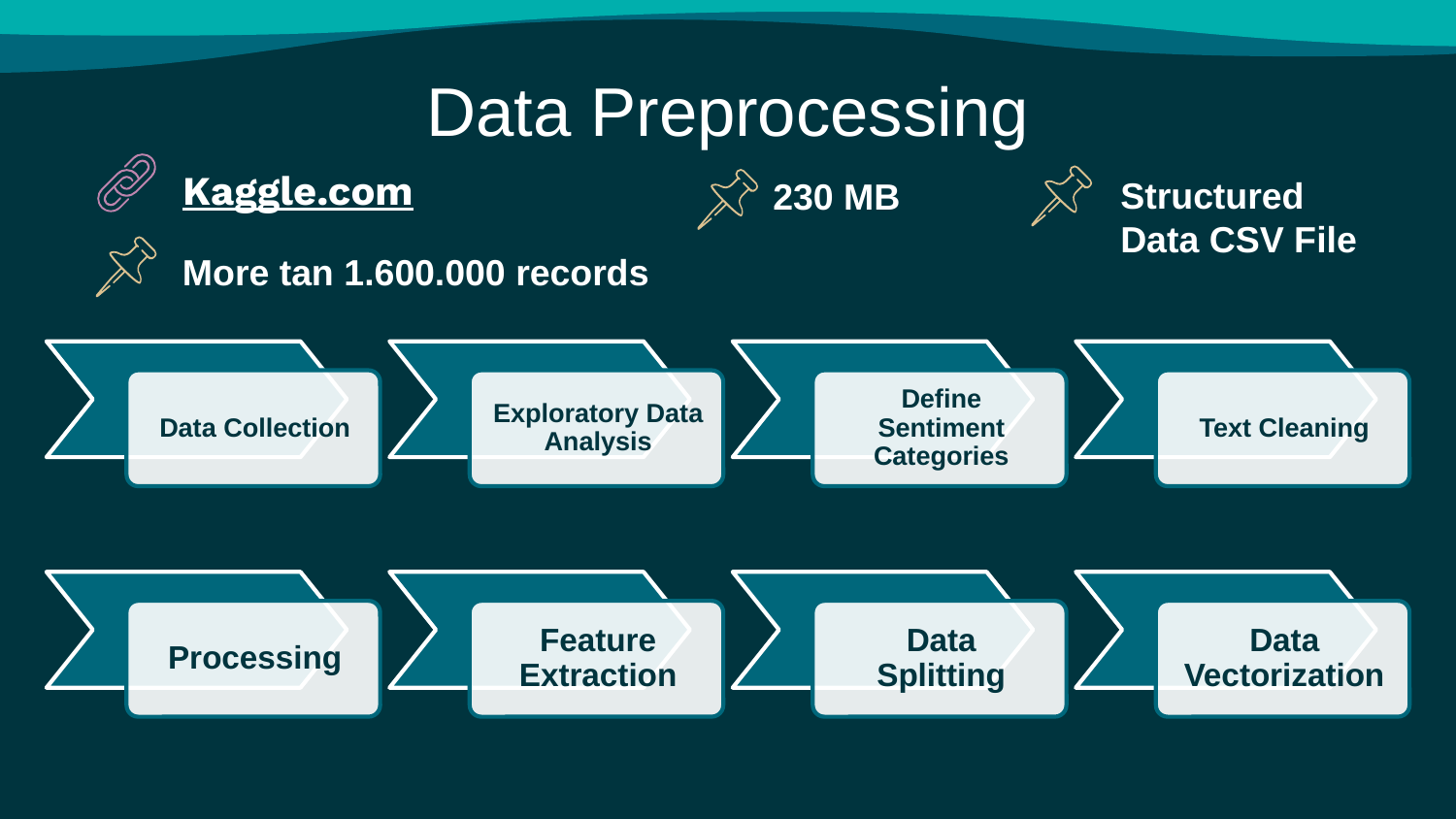

# Data Preprocessing
Kaggle.com

Structured Data CSV File
230 MB

More tan 1.600.000 records
Data Collection
Exploratory Data Analysis
Define Sentiment Categories
Text Cleaning
Processing
Feature Extraction
Data Splitting
Data Vectorization